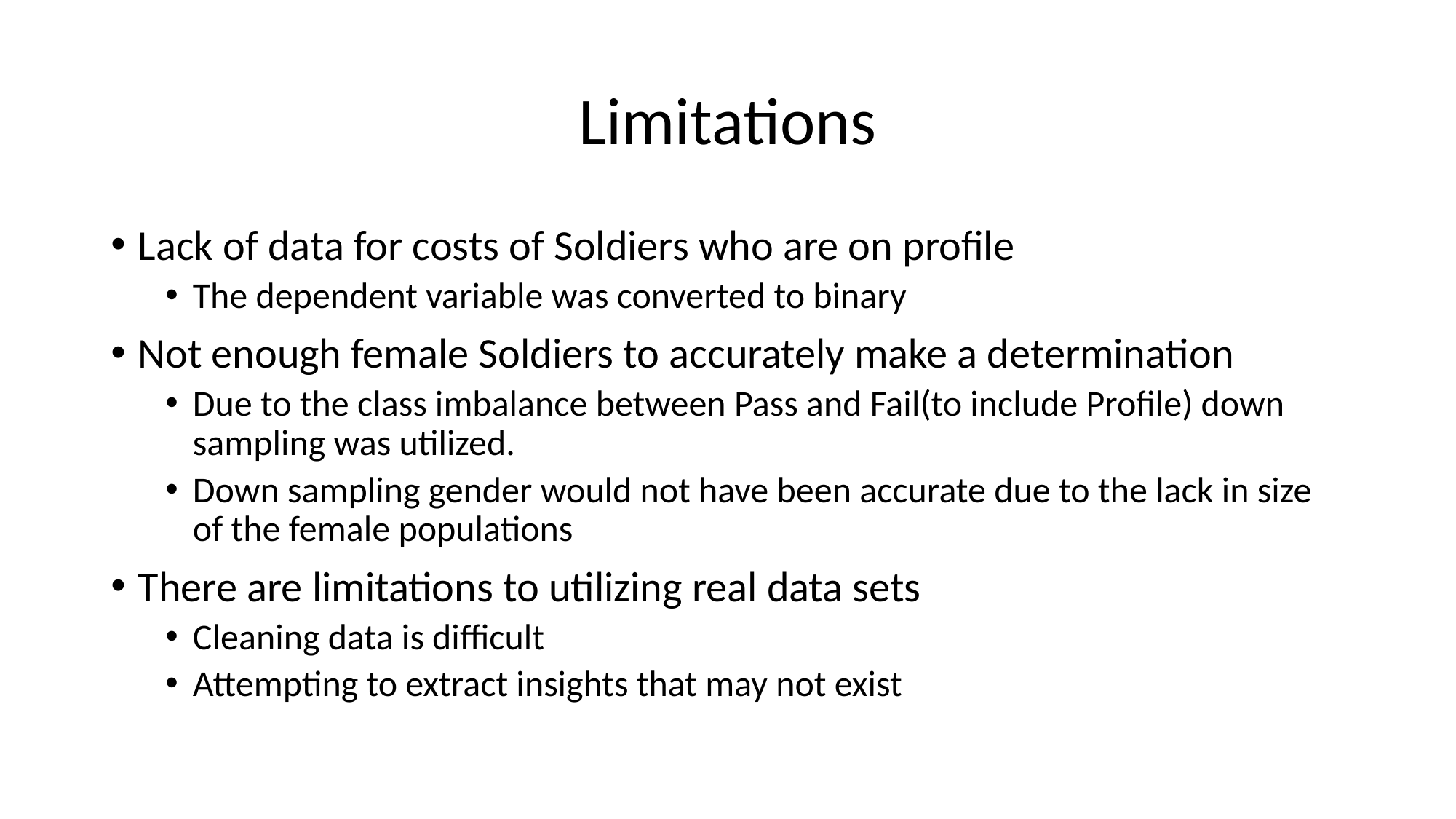

# Limitations
Lack of data for costs of Soldiers who are on profile
The dependent variable was converted to binary
Not enough female Soldiers to accurately make a determination
Due to the class imbalance between Pass and Fail(to include Profile) down sampling was utilized.
Down sampling gender would not have been accurate due to the lack in size of the female populations
There are limitations to utilizing real data sets
Cleaning data is difficult
Attempting to extract insights that may not exist